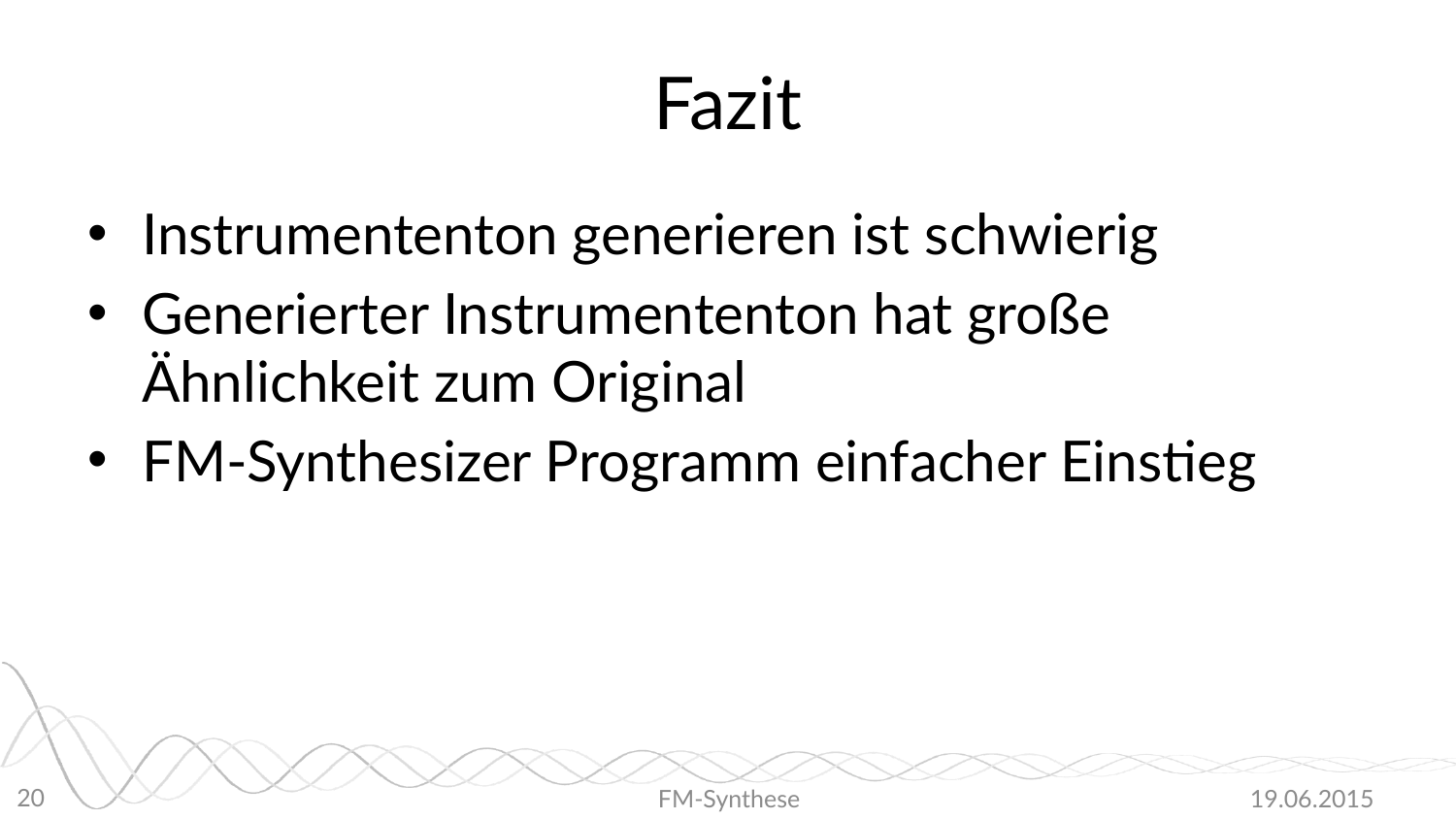

# Fazit
Instrumententon generieren ist schwierig
Generierter Instrumententon hat große Ähnlichkeit zum Original
FM-Synthesizer Programm einfacher Einstieg
20
FM-Synthese
19.06.2015